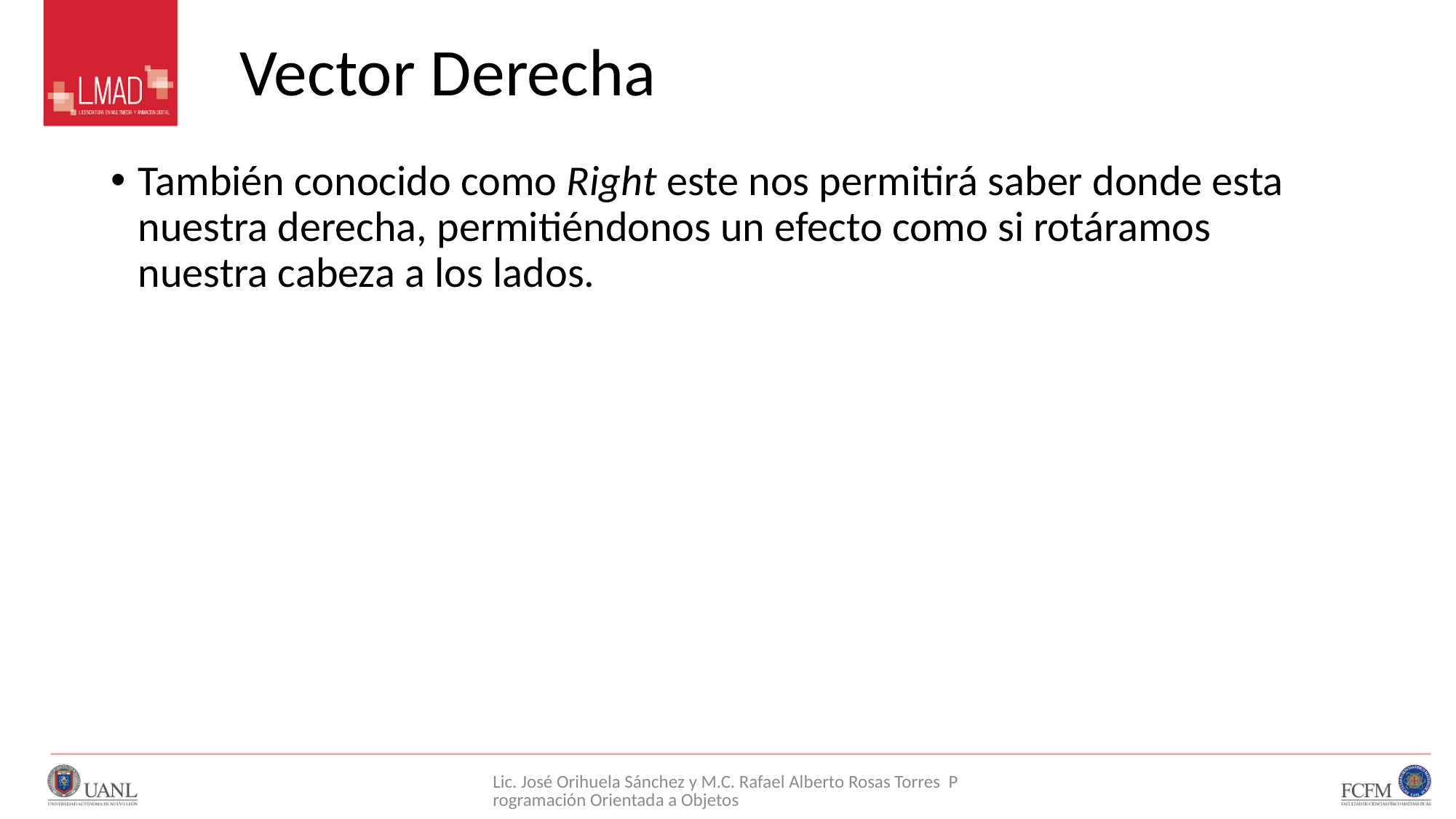

# Vector Derecha
También conocido como Right este nos permitirá saber donde esta nuestra derecha, permitiéndonos un efecto como si rotáramos nuestra cabeza a los lados.
Lic. José Orihuela Sánchez y M.C. Rafael Alberto Rosas Torres  Programación Orientada a Objetos